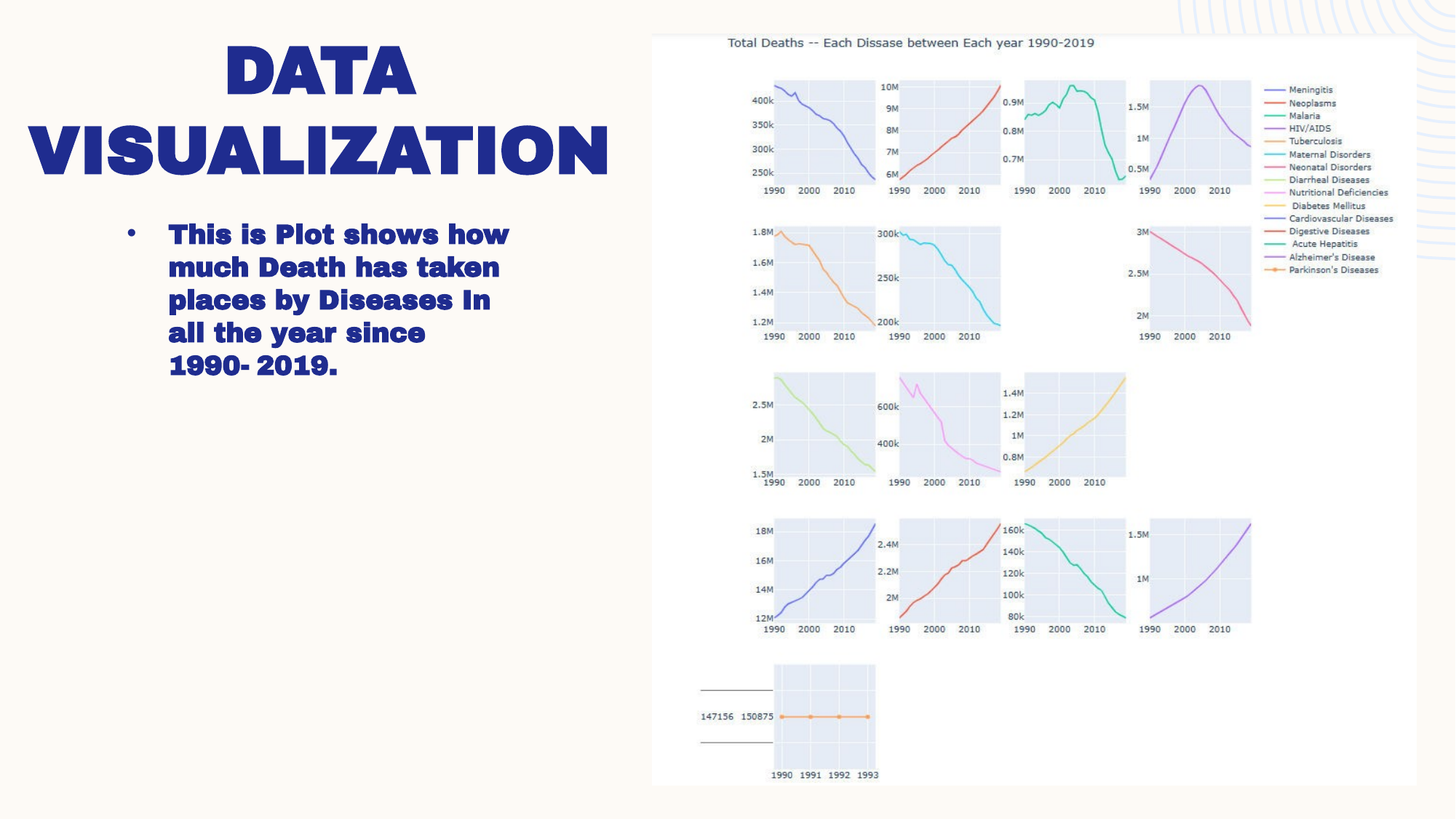

# Data visualization

12
This is Plot shows how much Death has taken places by Diseases In all the year since 1990- 2019.